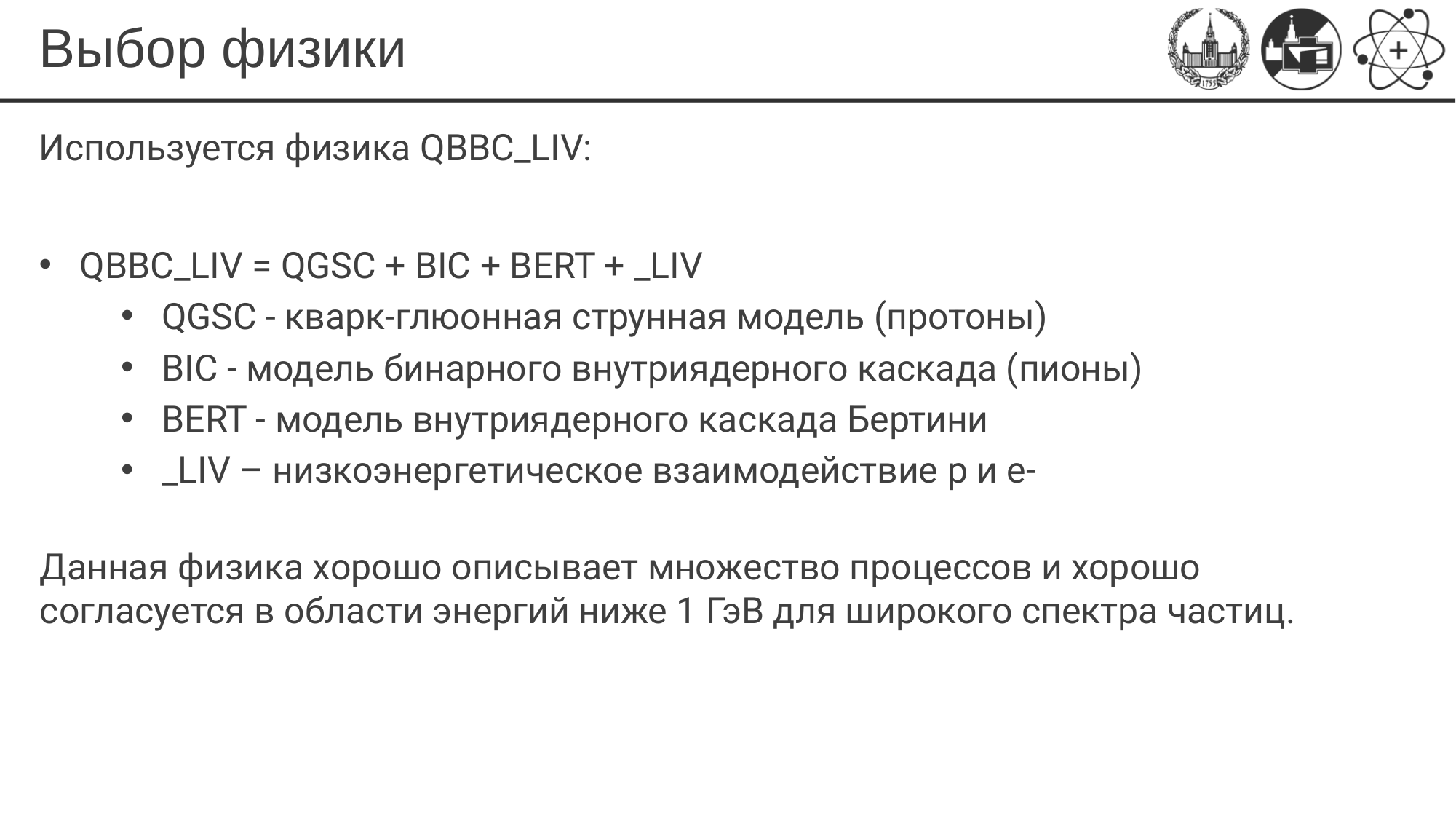

# Выбор физики
Используется физика QBBC_LIV:

QBBC_LIV = QGSC + BIC + BERT + _LIV
QGSC - кварк-глюонная струнная модель (протоны)
BIC - модель бинарного внутриядерного каскада (пионы)
BERT - модель внутриядерного каскада Бертини
_LIV – низкоэнергетическое взаимодействие p и e-
Данная физика хорошо описывает множество процессов и хорошо согласуется в области энергий ниже 1 ГэВ для широкого спектра частиц.